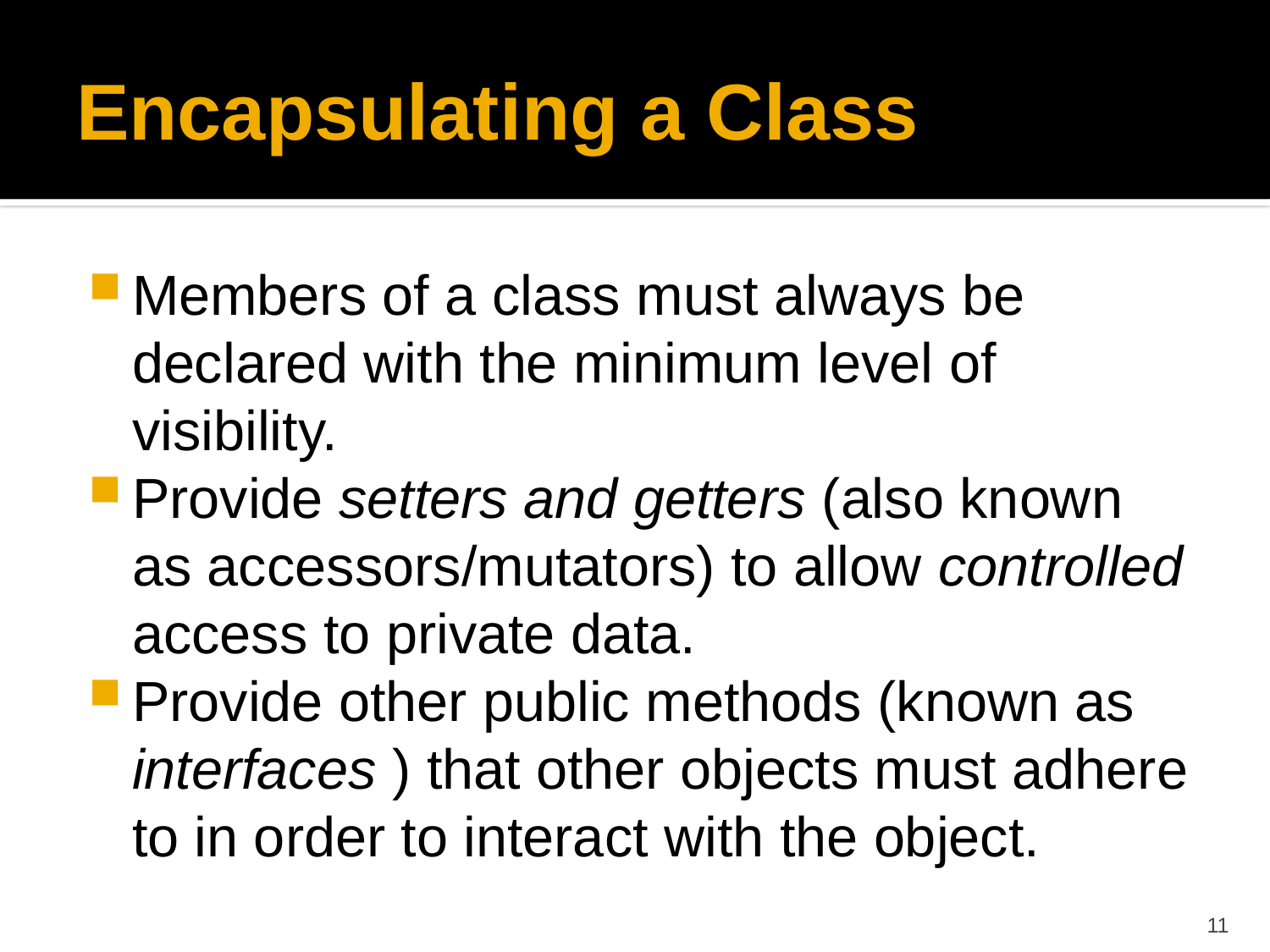

# Encapsulating a Class
Members of a class must always be declared with the minimum level of visibility.
Provide setters and getters (also known as accessors/mutators) to allow controlled access to private data.
Provide other public methods (known as interfaces ) that other objects must adhere to in order to interact with the object.
11